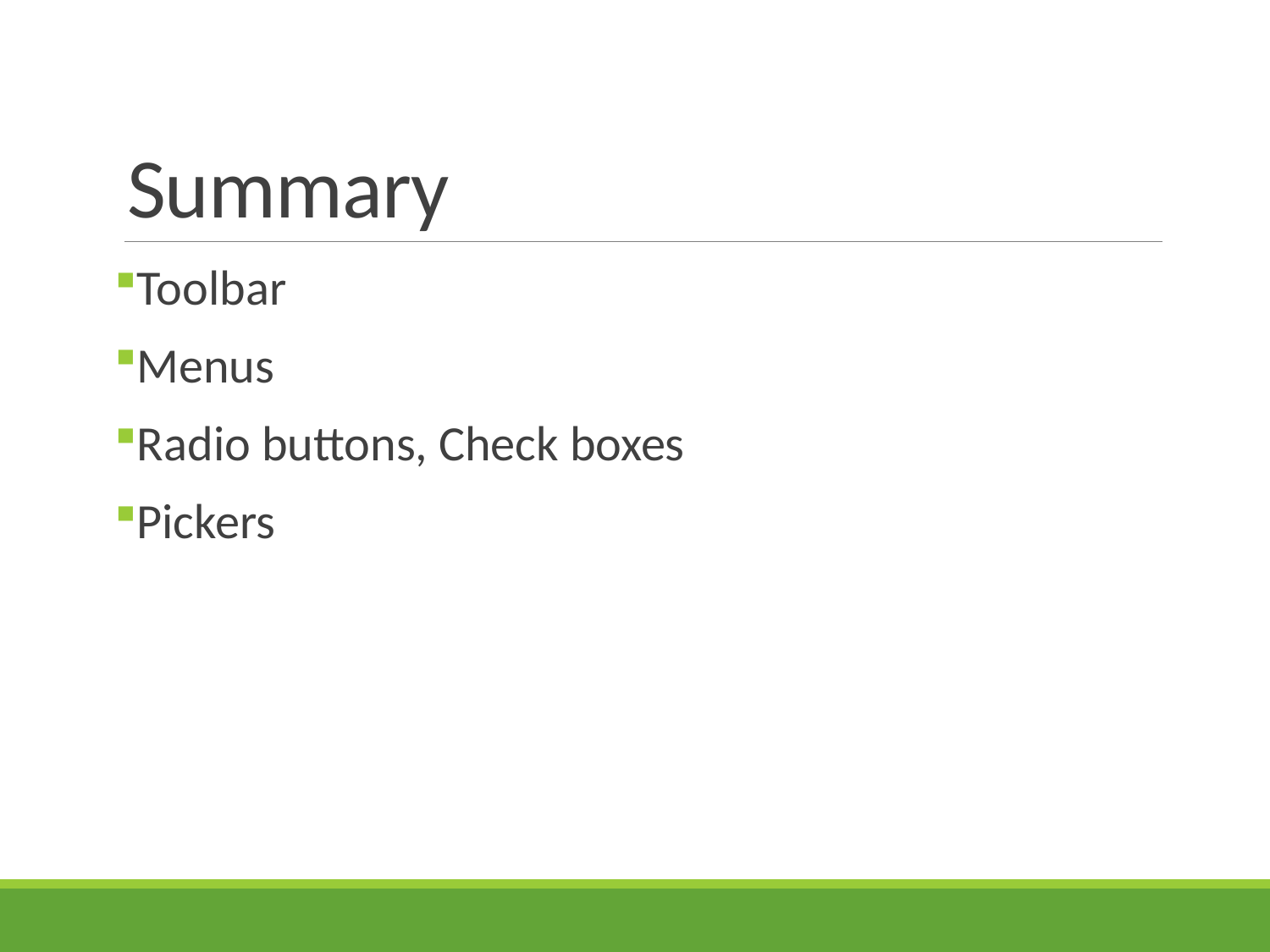

# Summary
Toolbar
Menus
Radio buttons, Check boxes
Pickers